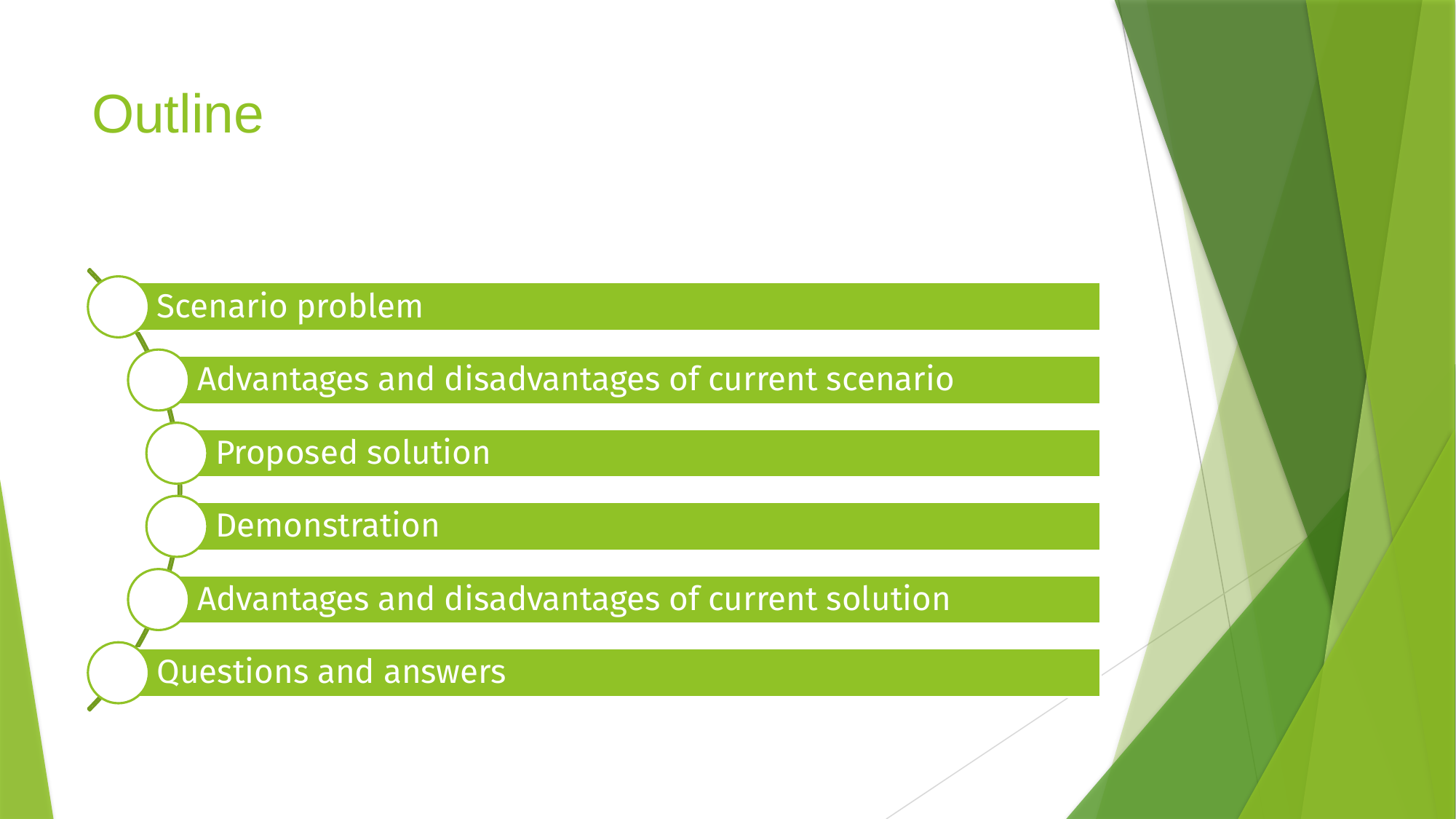

# Outline
Scenario problem
Advantages and disadvantages of current scenario
Proposed solution
Demonstration
Advantages and disadvantages of current solution
Questions and answers